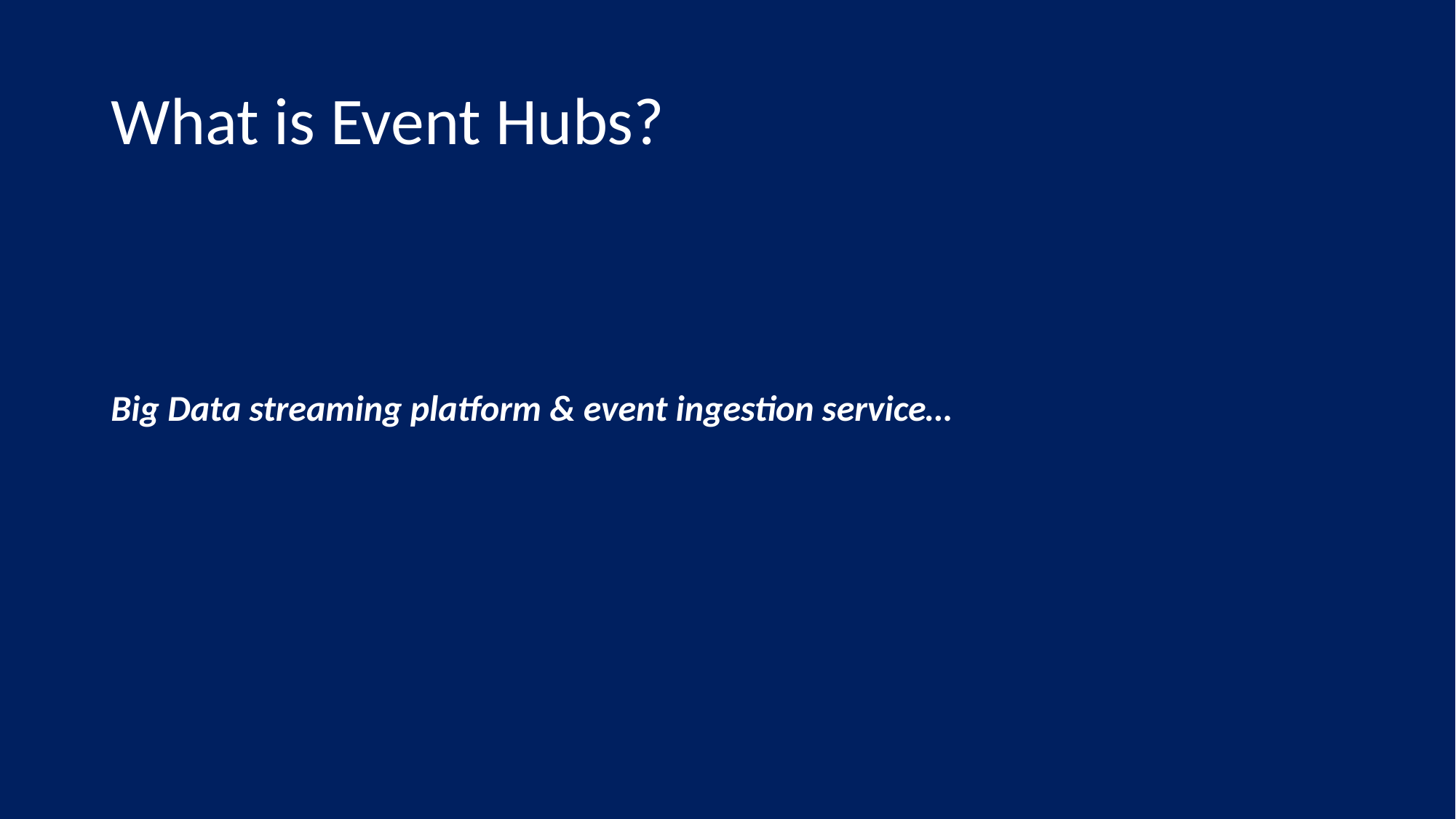

# What is Event Hubs?

Big Data streaming platform & event ingestion service…